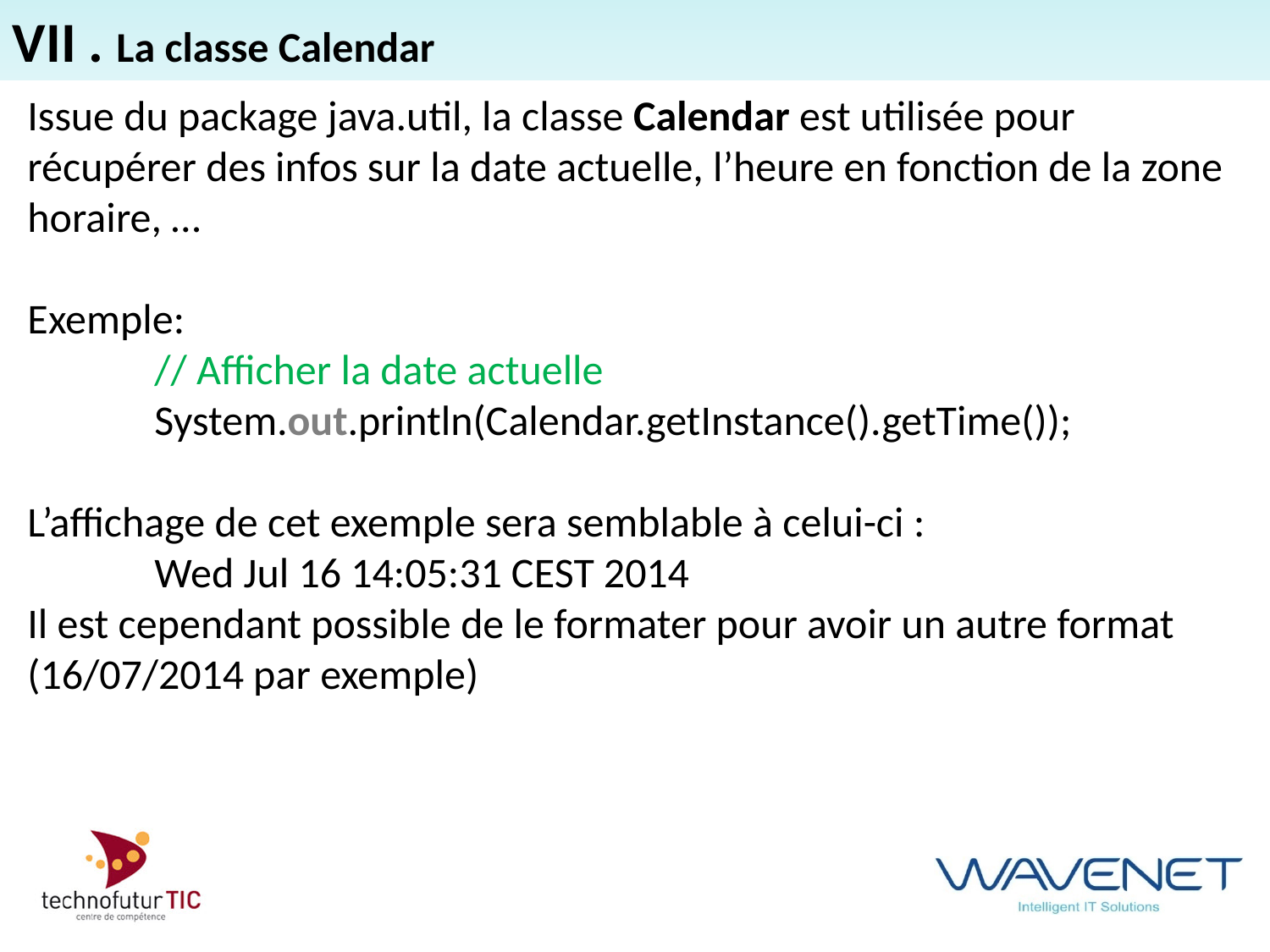

VII . La classe Calendar
Issue du package java.util, la classe Calendar est utilisée pour récupérer des infos sur la date actuelle, l’heure en fonction de la zone horaire, …

Exemple:
	// Afficher la date actuelle
	System.out.println(Calendar.getInstance().getTime());

L’affichage de cet exemple sera semblable à celui-ci :
	Wed Jul 16 14:05:31 CEST 2014
Il est cependant possible de le formater pour avoir un autre format (16/07/2014 par exemple)
#